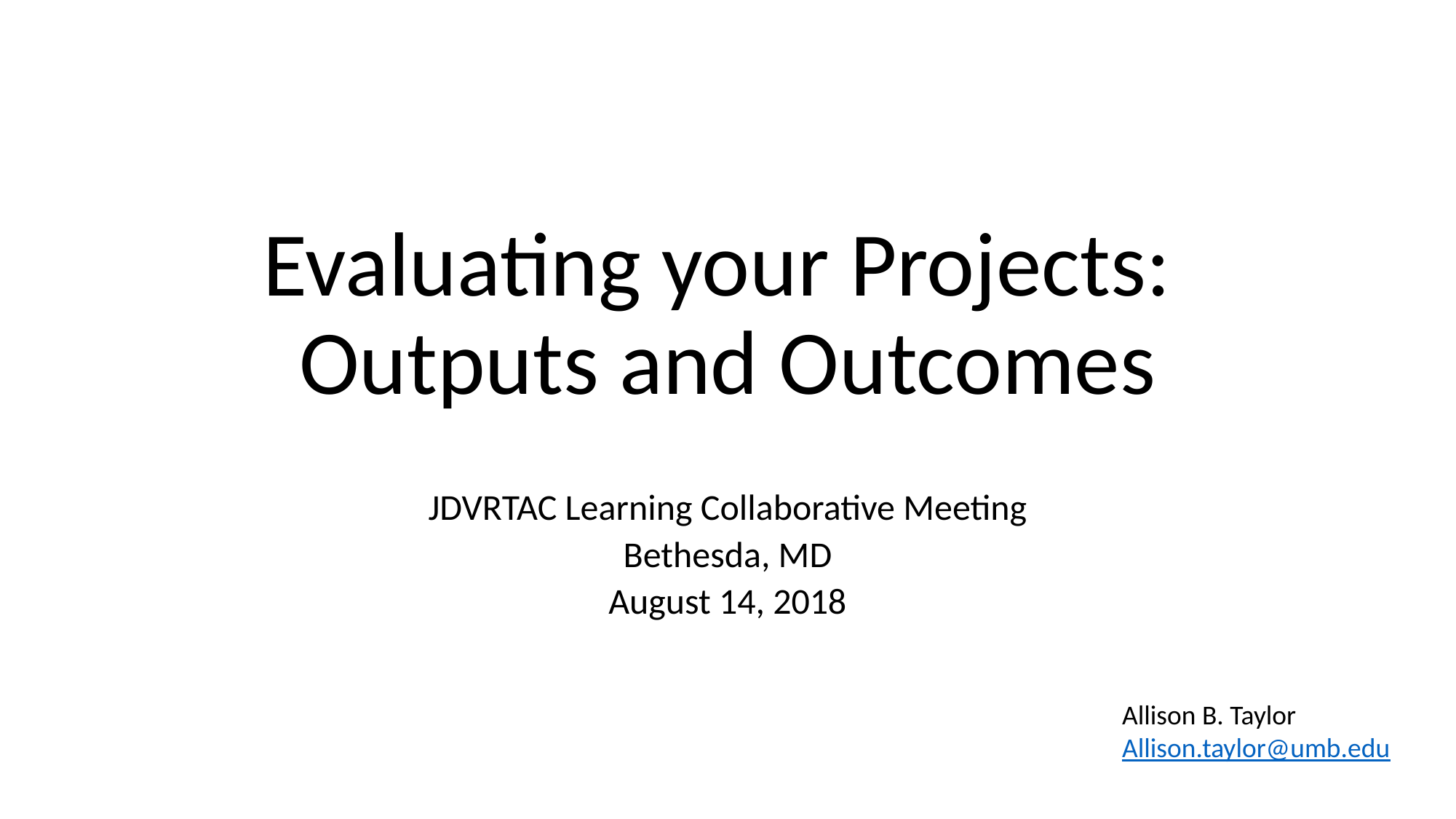

# Evaluating your Projects: Outputs and Outcomes
JDVRTAC Learning Collaborative Meeting
Bethesda, MD
August 14, 2018

Allison B. Taylor
Allison.taylor@umb.edu